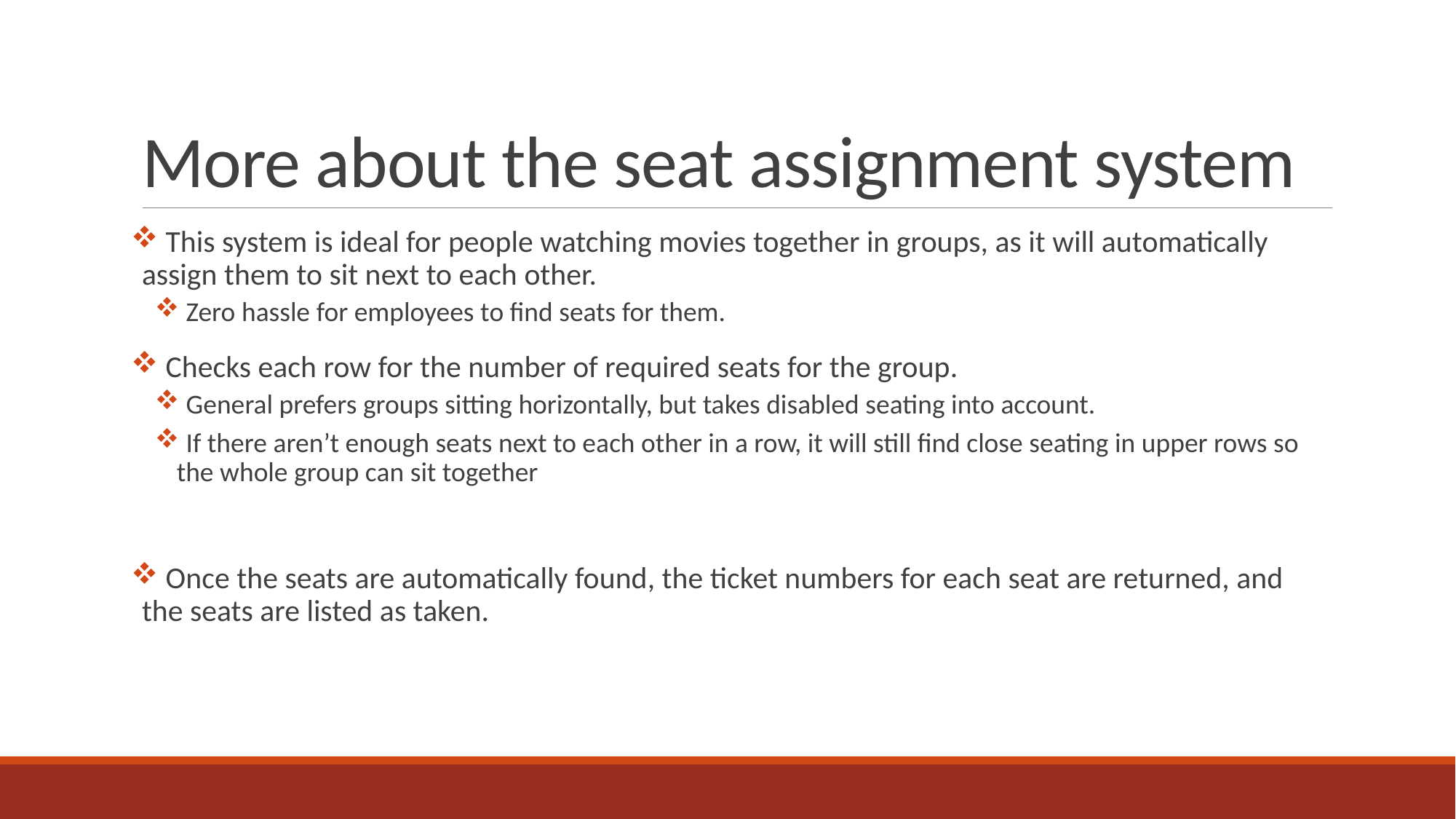

# More about the seat assignment system
 This system is ideal for people watching movies together in groups, as it will automatically assign them to sit next to each other.
 Zero hassle for employees to find seats for them.
 Checks each row for the number of required seats for the group.
 General prefers groups sitting horizontally, but takes disabled seating into account.
 If there aren’t enough seats next to each other in a row, it will still find close seating in upper rows so the whole group can sit together

 Once the seats are automatically found, the ticket numbers for each seat are returned, and the seats are listed as taken.